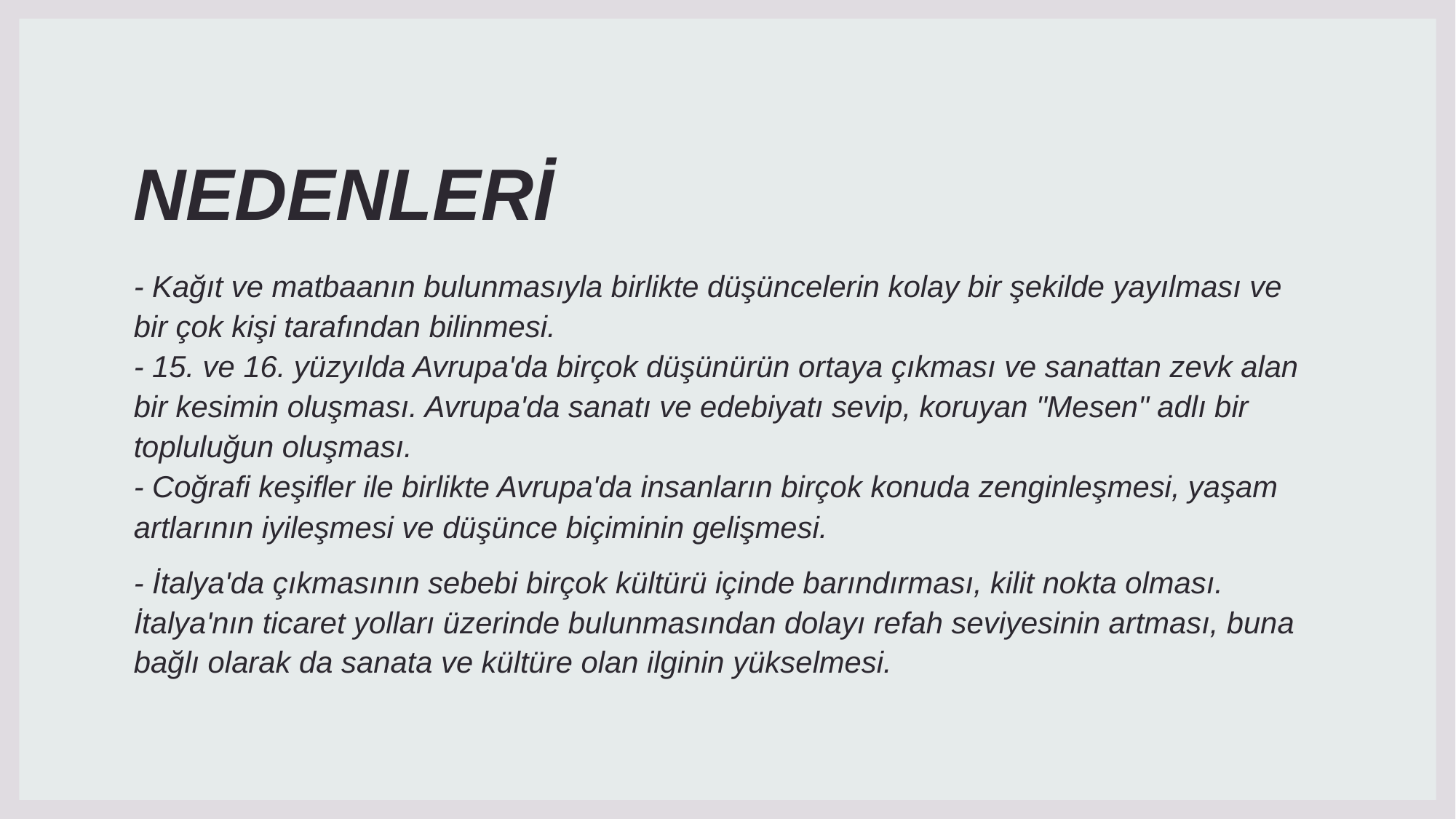

# NEDENLERİ
- Kağıt ve matbaanın bulunmasıyla birlikte düşüncelerin kolay bir şekilde yayılması ve bir çok kişi tarafından bilinmesi.
- 15. ve 16. yüzyılda Avrupa'da birçok düşünürün ortaya çıkması ve sanattan zevk alan bir kesimin oluşması. Avrupa'da sanatı ve edebiyatı sevip, koruyan "Mesen" adlı bir topluluğun oluşması.
- Coğrafi keşifler ile birlikte Avrupa'da insanların birçok konuda zenginleşmesi, yaşam artlarının iyileşmesi ve düşünce biçiminin gelişmesi.
- İtalya'da çıkmasının sebebi birçok kültürü içinde barındırması, kilit nokta olması. İtalya'nın ticaret yolları üzerinde bulunmasından dolayı refah seviyesinin artması, buna bağlı olarak da sanata ve kültüre olan ilginin yükselmesi.